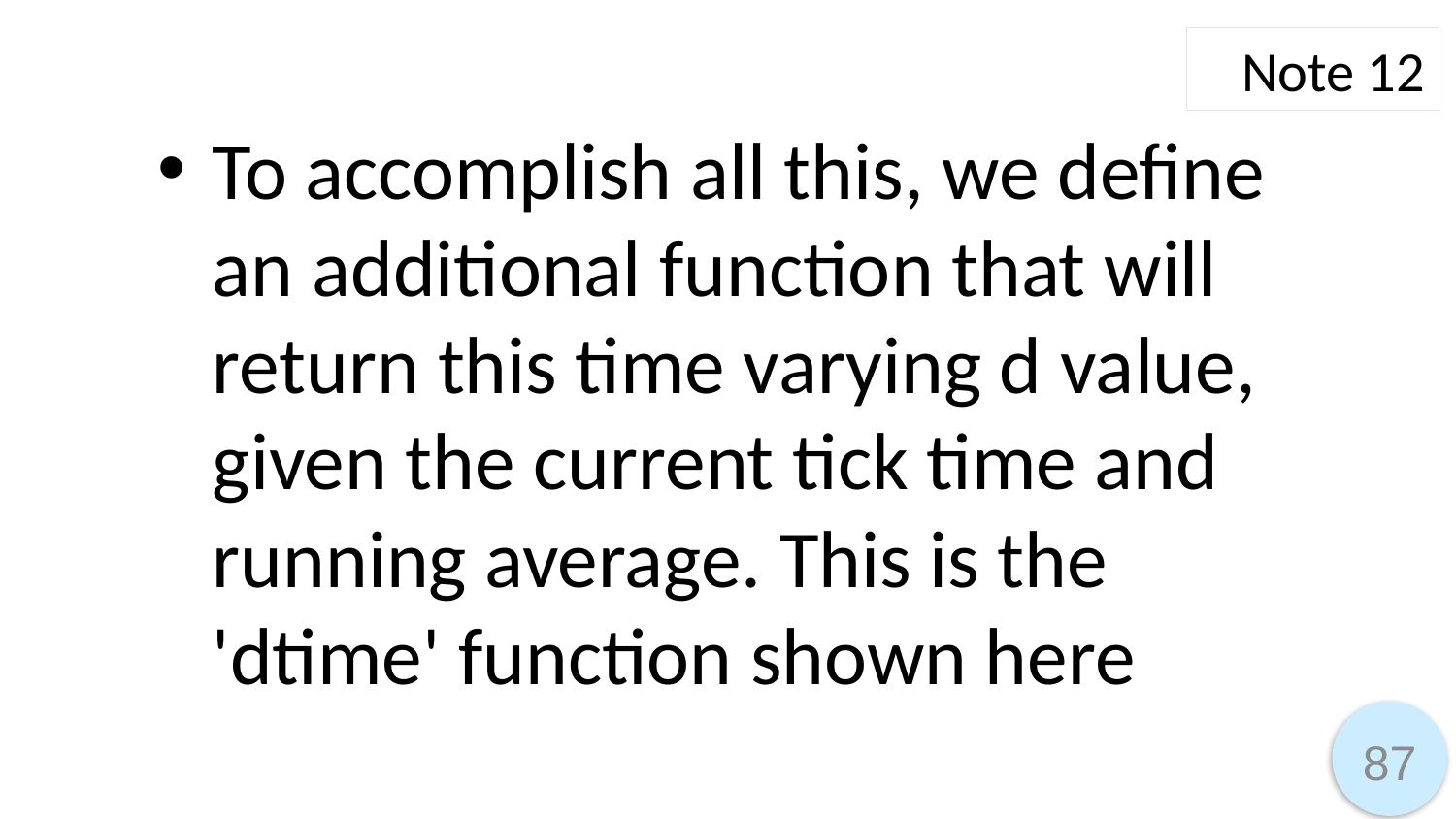

Note 12
To accomplish all this, we define an additional function that will return this time varying d value, given the current tick time and running average. This is the 'dtime' function shown here
87